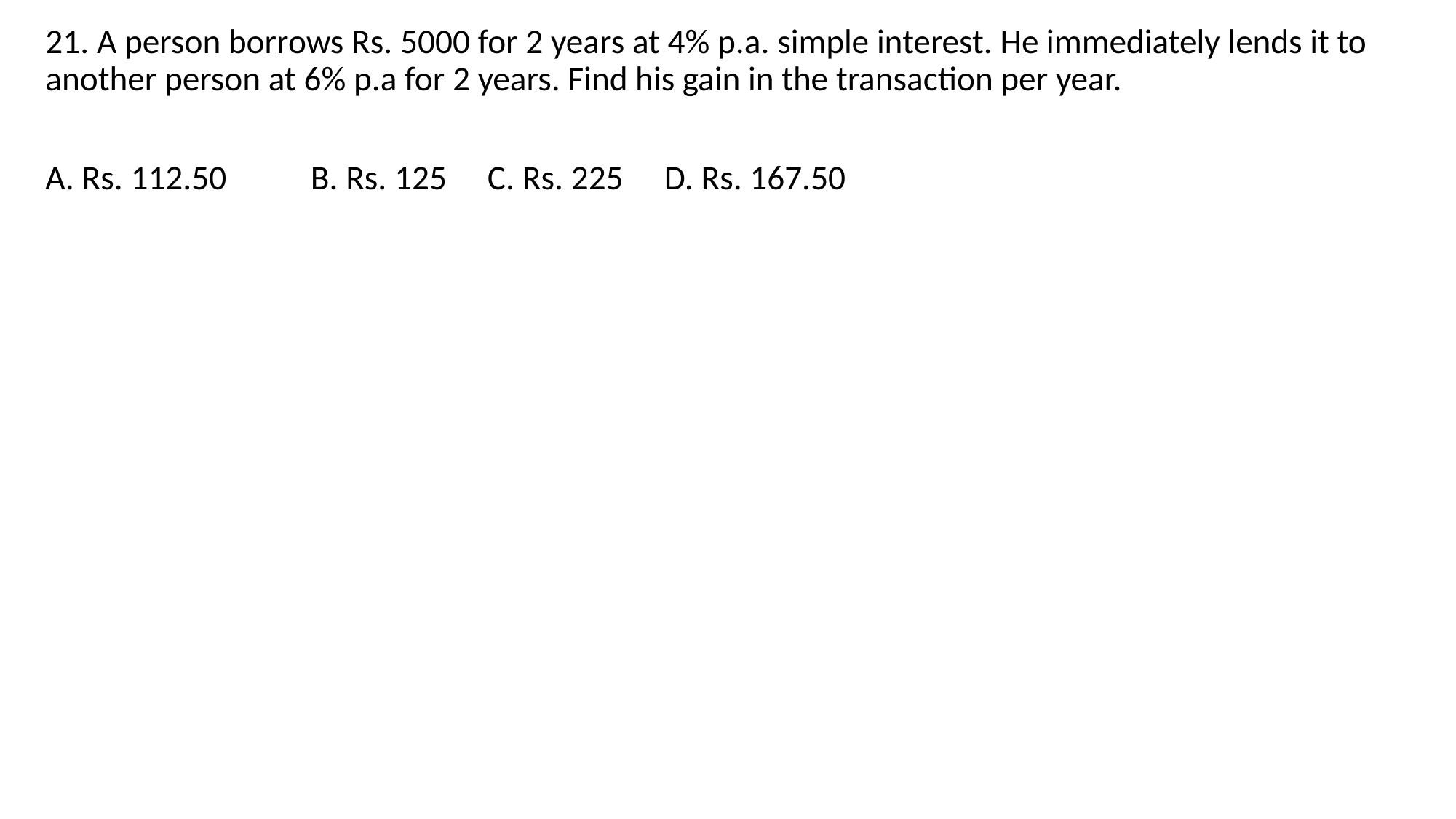

21. A person borrows Rs. 5000 for 2 years at 4% p.a. simple interest. He immediately lends it to another person at 6% p.a for 2 years. Find his gain in the transaction per year.

A. Rs. 112.50	B. Rs. 125	C. Rs. 225	D. Rs. 167.50
#